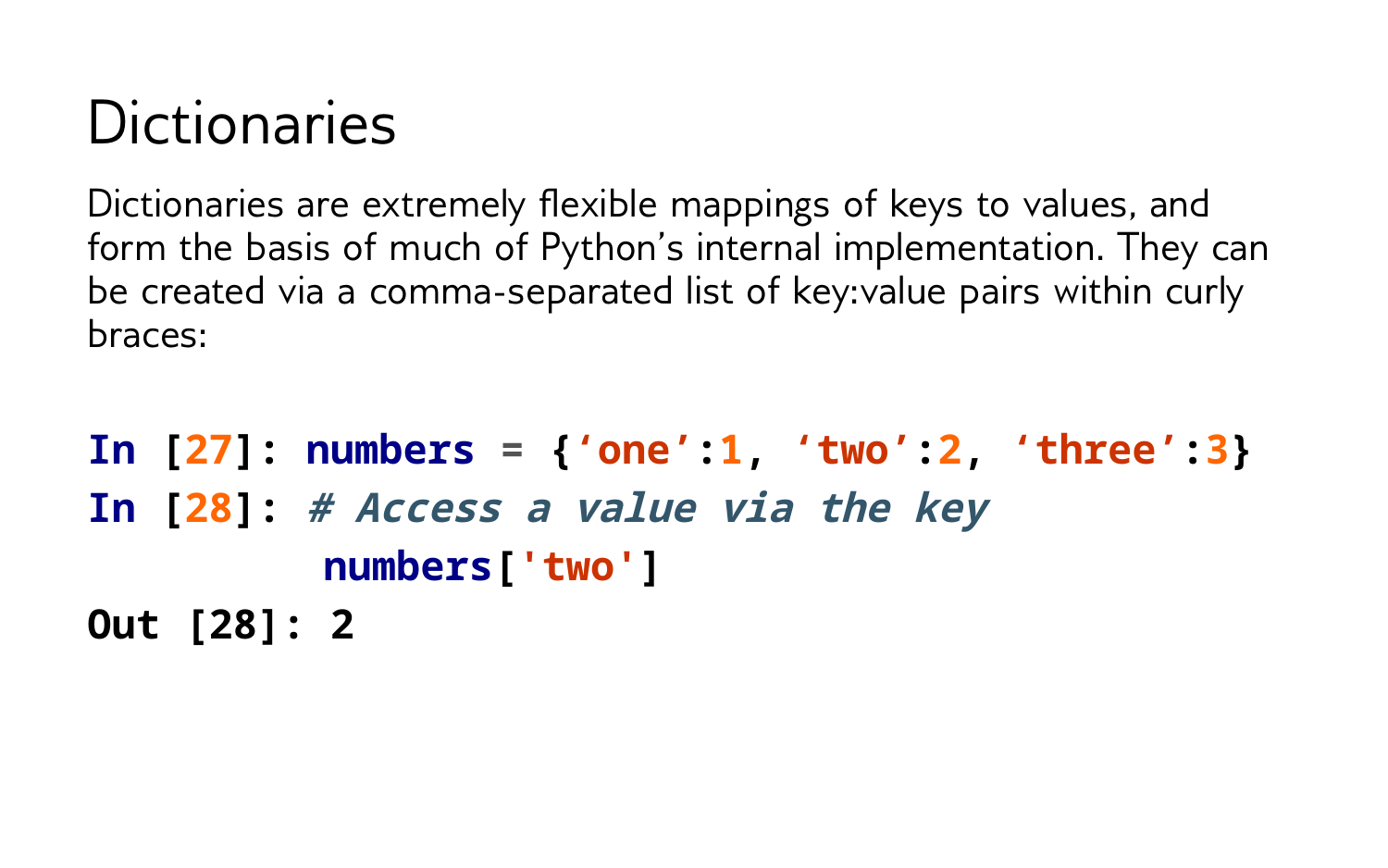

# Dictionaries
Dictionaries are extremely flexible mappings of keys to values, and form the basis of much of Python’s internal implementation. They can be created via a comma-separated list of key:value pairs within curly braces:

In [27]: numbers = {‘one’:1, ‘two’:2, ‘three’:3}
In [28]: # Access a value via the key
	    numbers['two']
Out [28]: 2